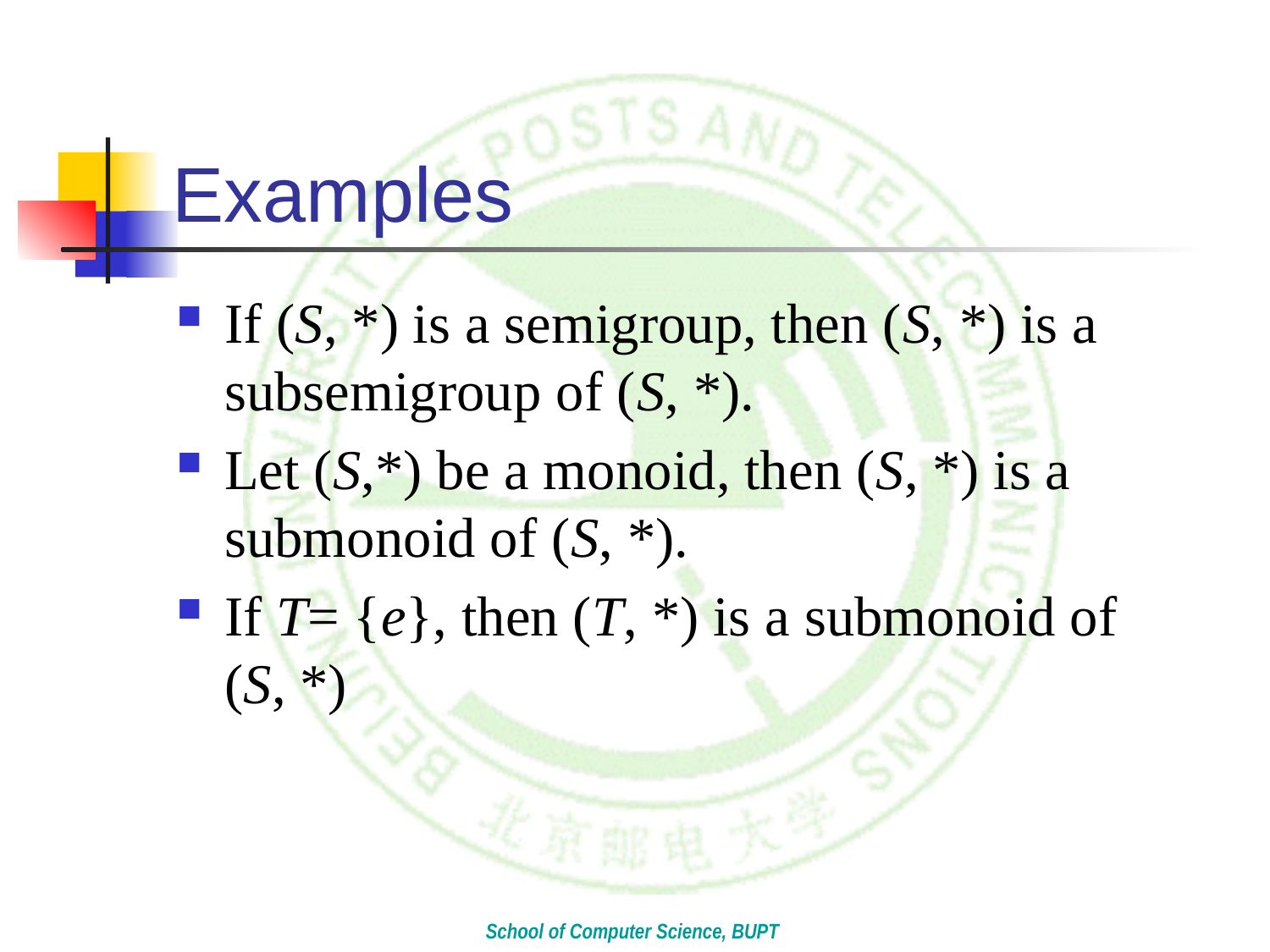

# Examples
If (S, *) is a semigroup, then (S, *) is a subsemigroup of (S, *).
Let (S,*) be a monoid, then (S, *) is a submonoid of (S, *).
If T= {e}, then (T, *) is a submonoid of     (S, *)
School of Computer Science, BUPT

21